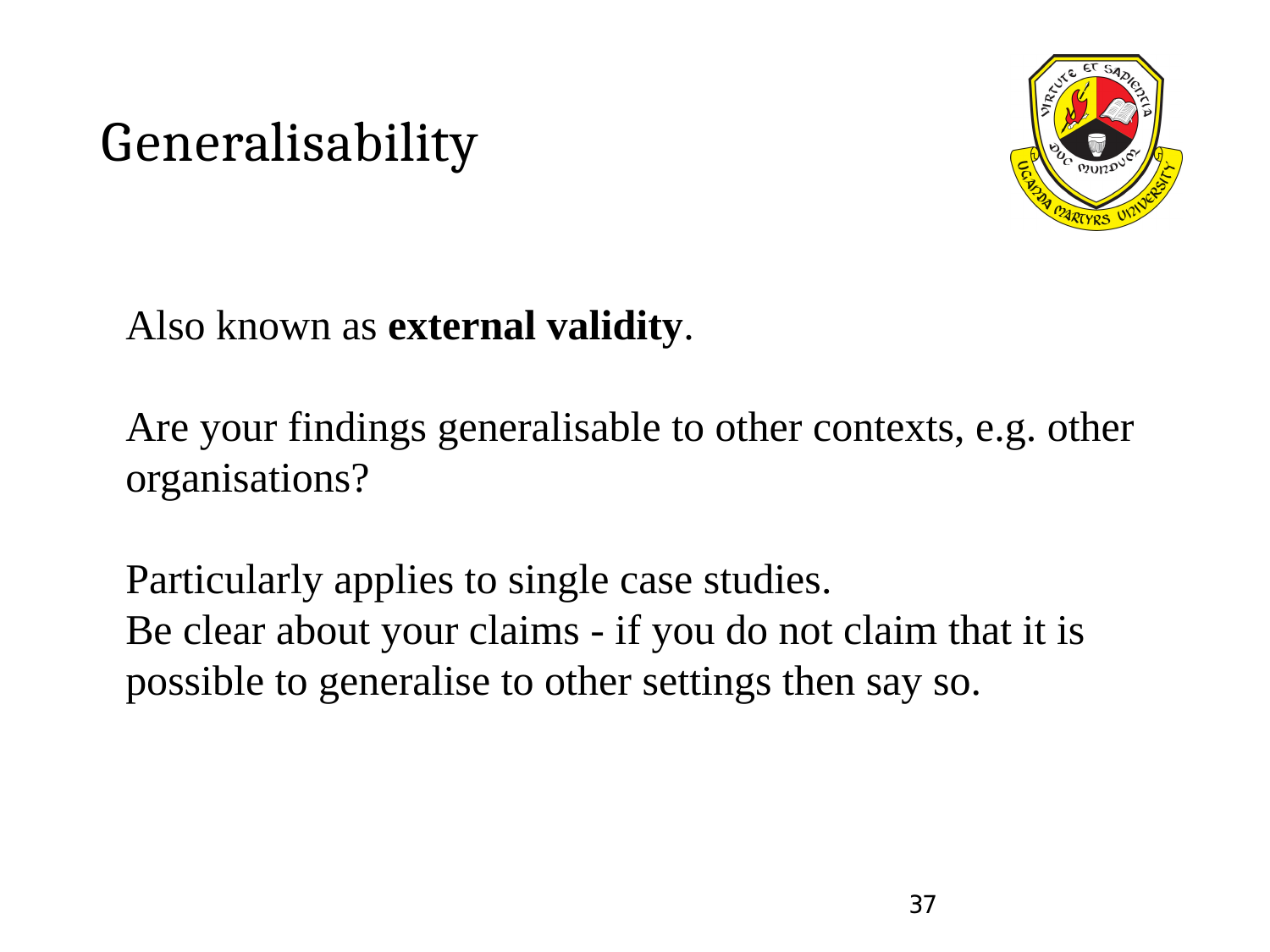

# Generalisability
Also known as external validity.

Are your findings generalisable to other contexts, e.g. other
organisations?

Particularly applies to single case studies.
Be clear about your claims - if you do not claim that it is
possible to generalise to other settings then say so.

37